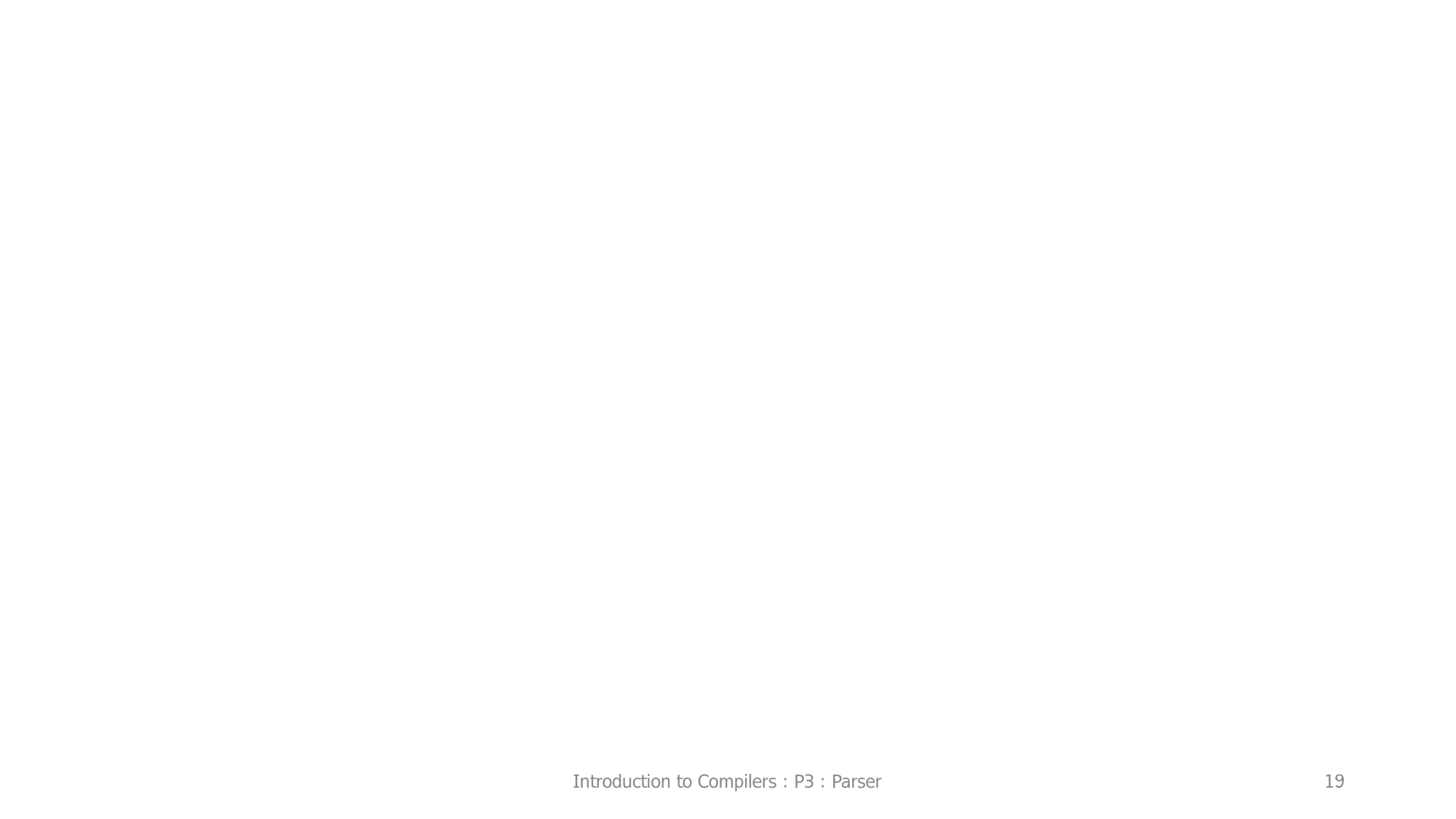

Task 4 : Write and call visitBop
Introduction to Compilers : P3 : Parser
19